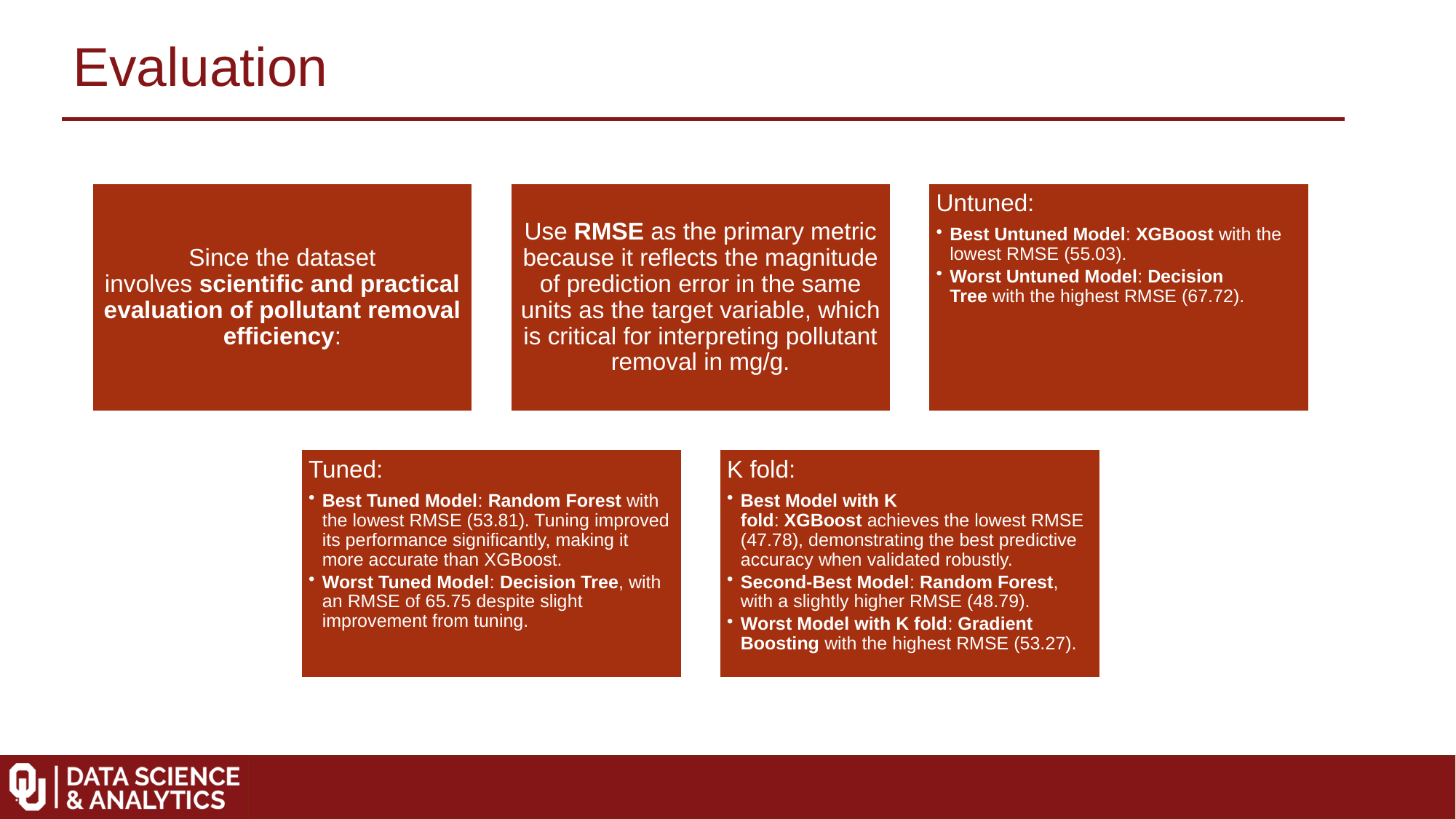

Evaluation
Since the dataset involves scientific and practical evaluation of pollutant removal efficiency:
Use RMSE as the primary metric because it reflects the magnitude of prediction error in the same units as the target variable, which is critical for interpreting pollutant removal in mg/g.
Untuned:
Best Untuned Model: XGBoost with the lowest RMSE (55.03).
Worst Untuned Model: Decision Tree with the highest RMSE (67.72).
Tuned:
Best Tuned Model: Random Forest with the lowest RMSE (53.81). Tuning improved its performance significantly, making it more accurate than XGBoost.
Worst Tuned Model: Decision Tree, with an RMSE of 65.75 despite slight improvement from tuning.
K fold:
Best Model with K fold: XGBoost achieves the lowest RMSE (47.78), demonstrating the best predictive accuracy when validated robustly.
Second-Best Model: Random Forest, with a slightly higher RMSE (48.79).
Worst Model with K fold: Gradient Boosting with the highest RMSE (53.27).